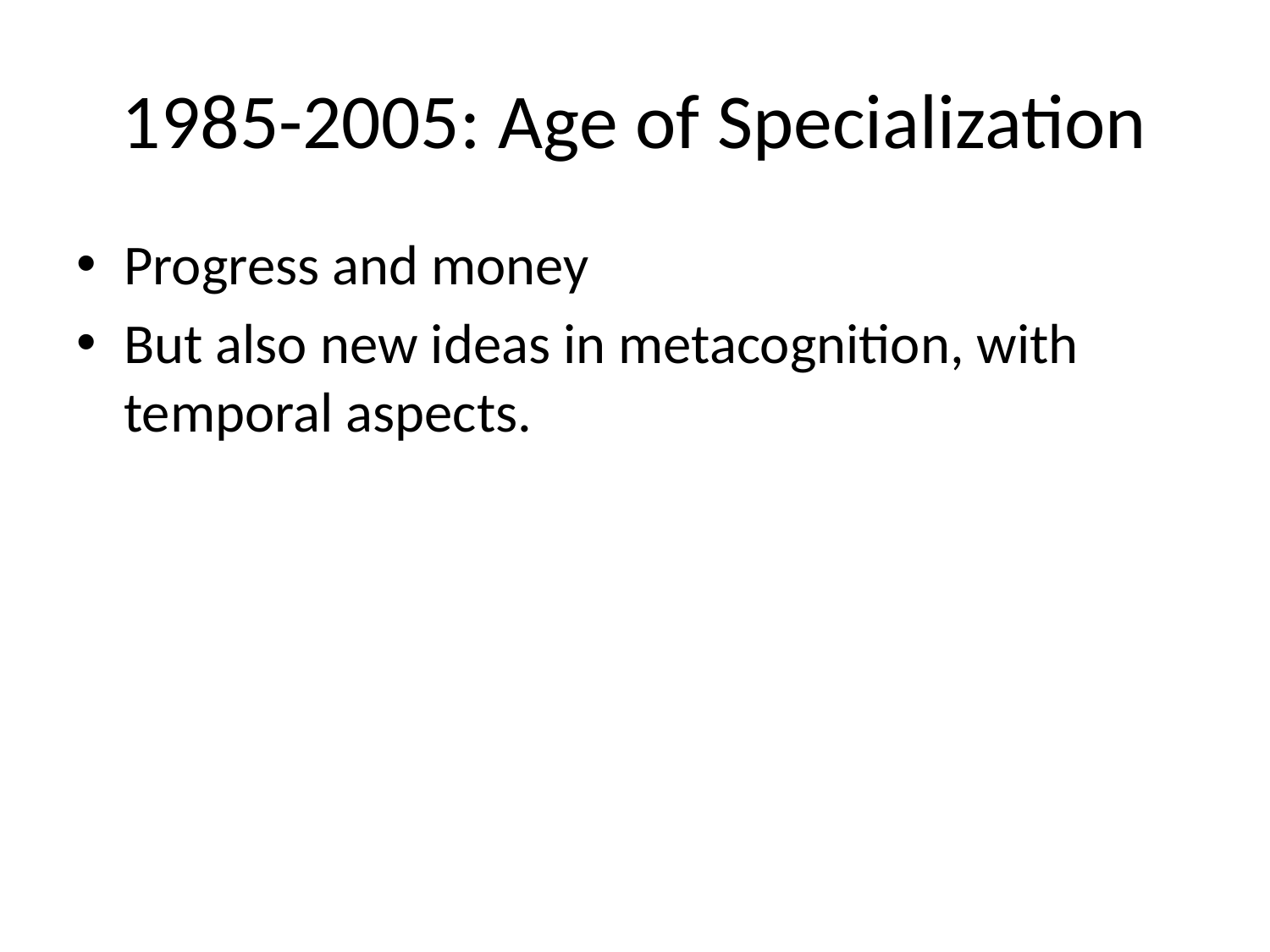

# 1985-2005: Age of Specialization
Progress and money
But also new ideas in metacognition, with temporal aspects.